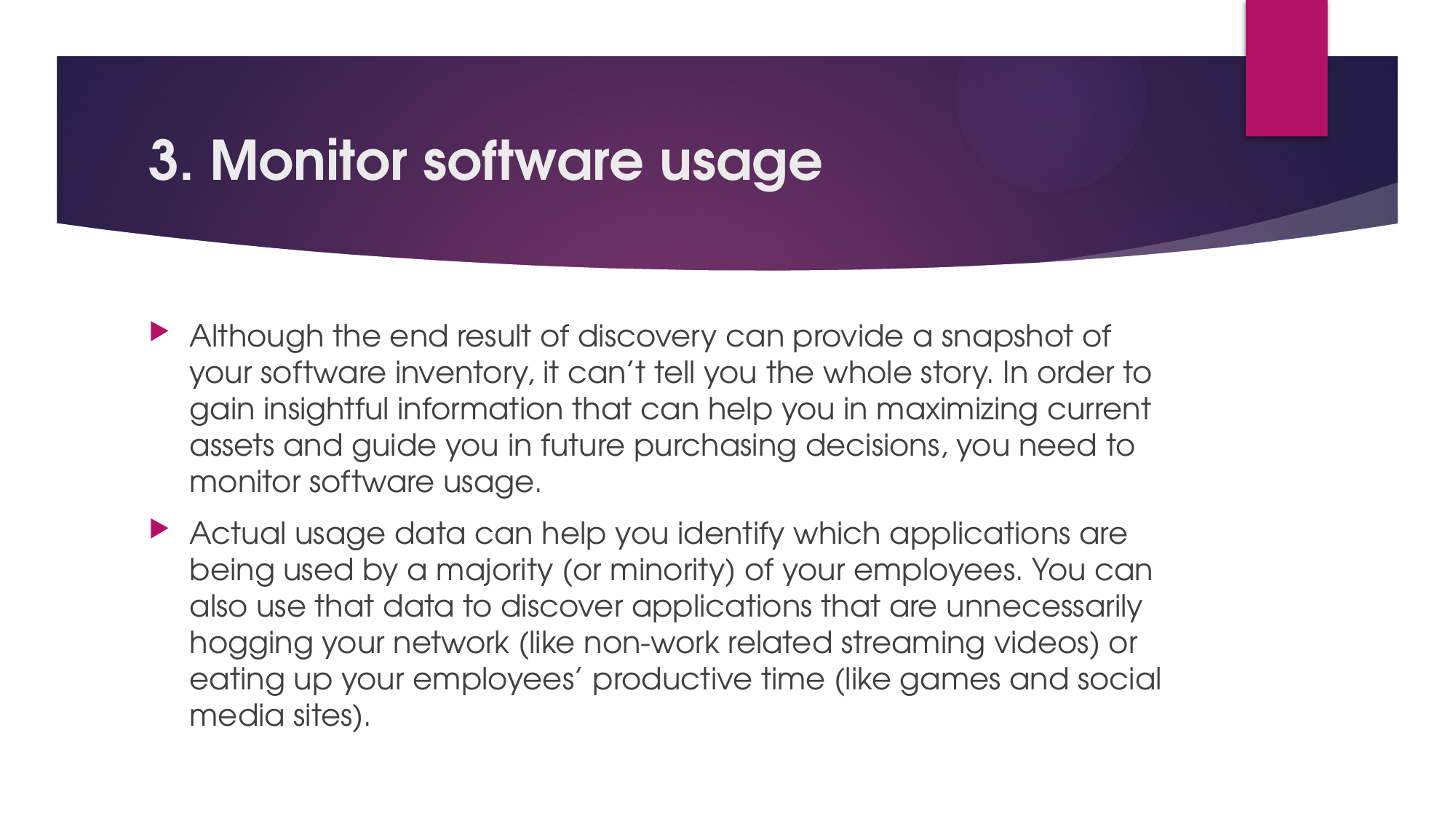

# 3. Monitor software usage
Although the end result of discovery can provide a snapshot of your software inventory, it can’t tell you the whole story. In order to gain insightful information that can help you in maximizing current assets and guide you in future purchasing decisions, you need to monitor software usage.
Actual usage data can help you identify which applications are being used by a majority (or minority) of your employees. You can also use that data to discover applications that are unnecessarily hogging your network (like non-work related streaming videos) or eating up your employees’ productive time (like games and social media sites).